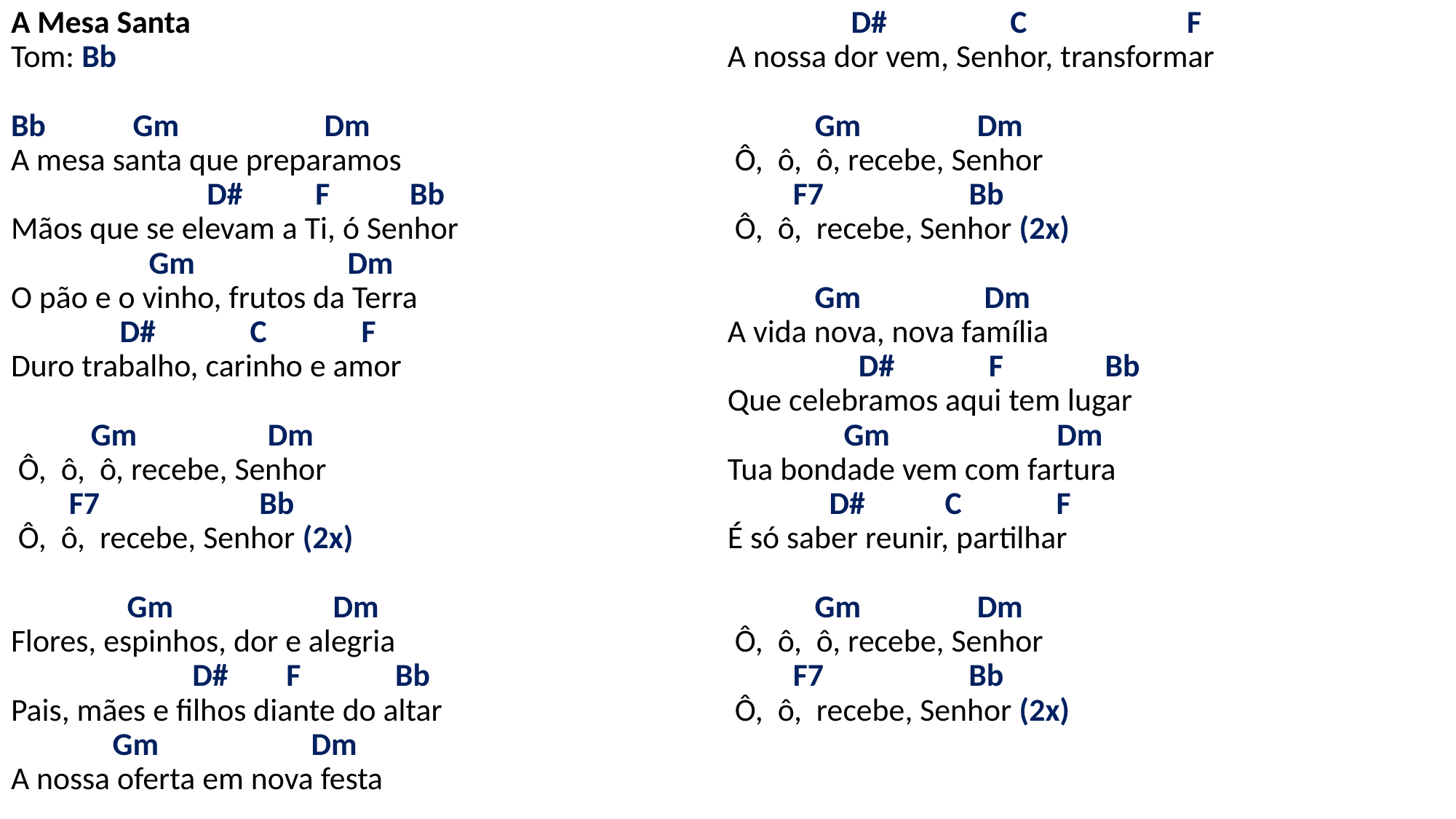

# A Mesa Santa Tom: Bb   Bb            Gm                    Dm A mesa santa que preparamos D#          F           Bb Mãos que se elevam a Ti, ó Senhor Gm                     Dm O pão e o vinho, frutos da Terra D#             C             F Duro trabalho, carinho e amor   Gm                  Dm Ô,  ô,  ô, recebe, Senhor F7                      Bb Ô,  ô,  recebe, Senhor (2x)   Gm                      Dm Flores, espinhos, dor e alegria D#        F             Bb Pais, mães e filhos diante do altar Gm                     Dm A nossa oferta em nova festa D#                 C                      F A nossa dor vem, Senhor, transformar   Gm                Dm Ô,  ô,  ô, recebe, Senhor F7                    Bb Ô,  ô,  recebe, Senhor (2x)   Gm                 Dm A vida nova, nova família D#             F              Bb Que celebramos aqui tem lugar Gm                       Dm Tua bondade vem com fartura D#           C             F É só saber reunir, partilhar   Gm                Dm Ô,  ô,  ô, recebe, Senhor F7                    Bb Ô,  ô,  recebe, Senhor (2x)